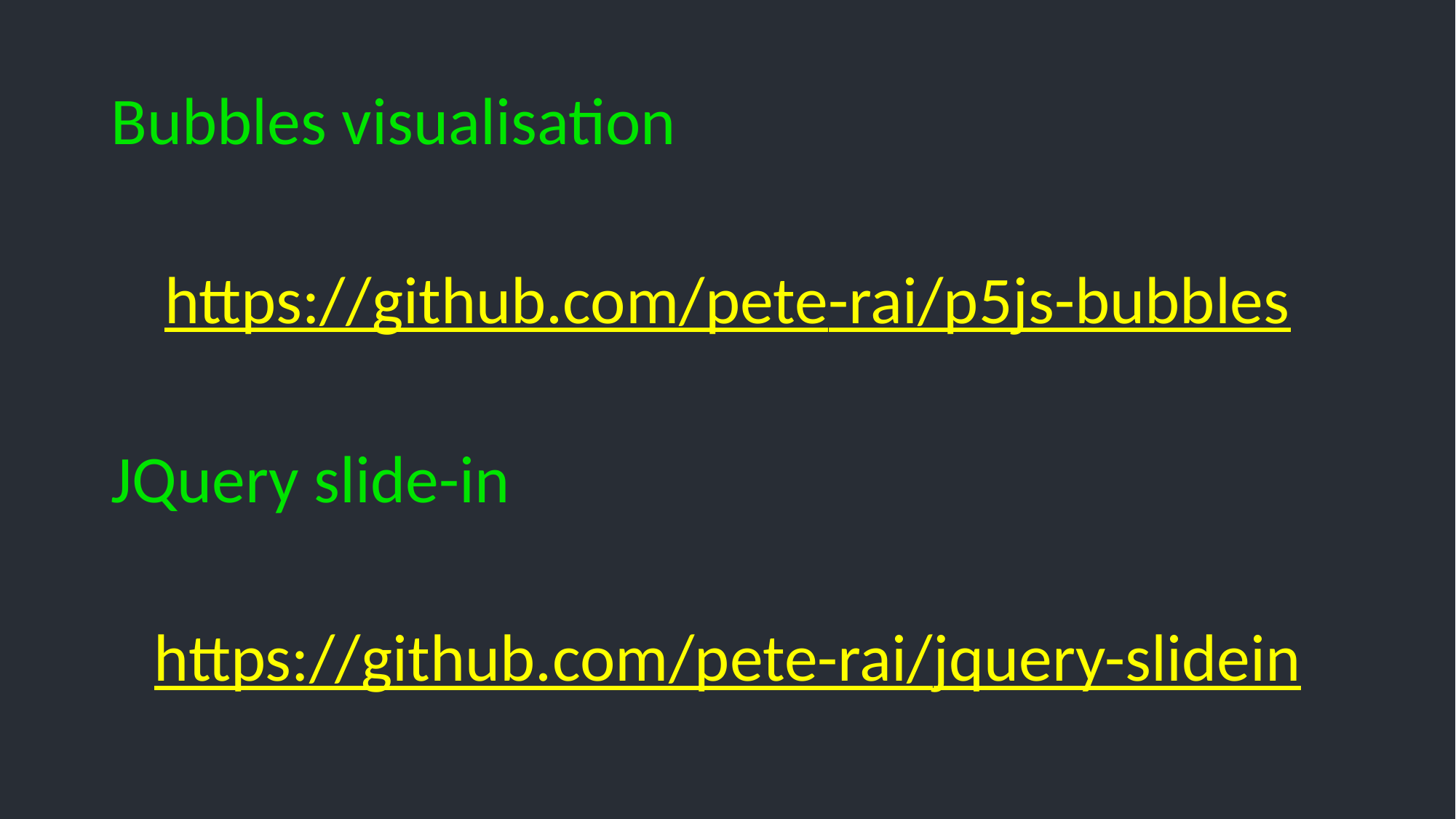

# Bubbles visualisation
https://github.com/pete-rai/p5js-bubbles
JQuery slide-in
https://github.com/pete-rai/jquery-slidein